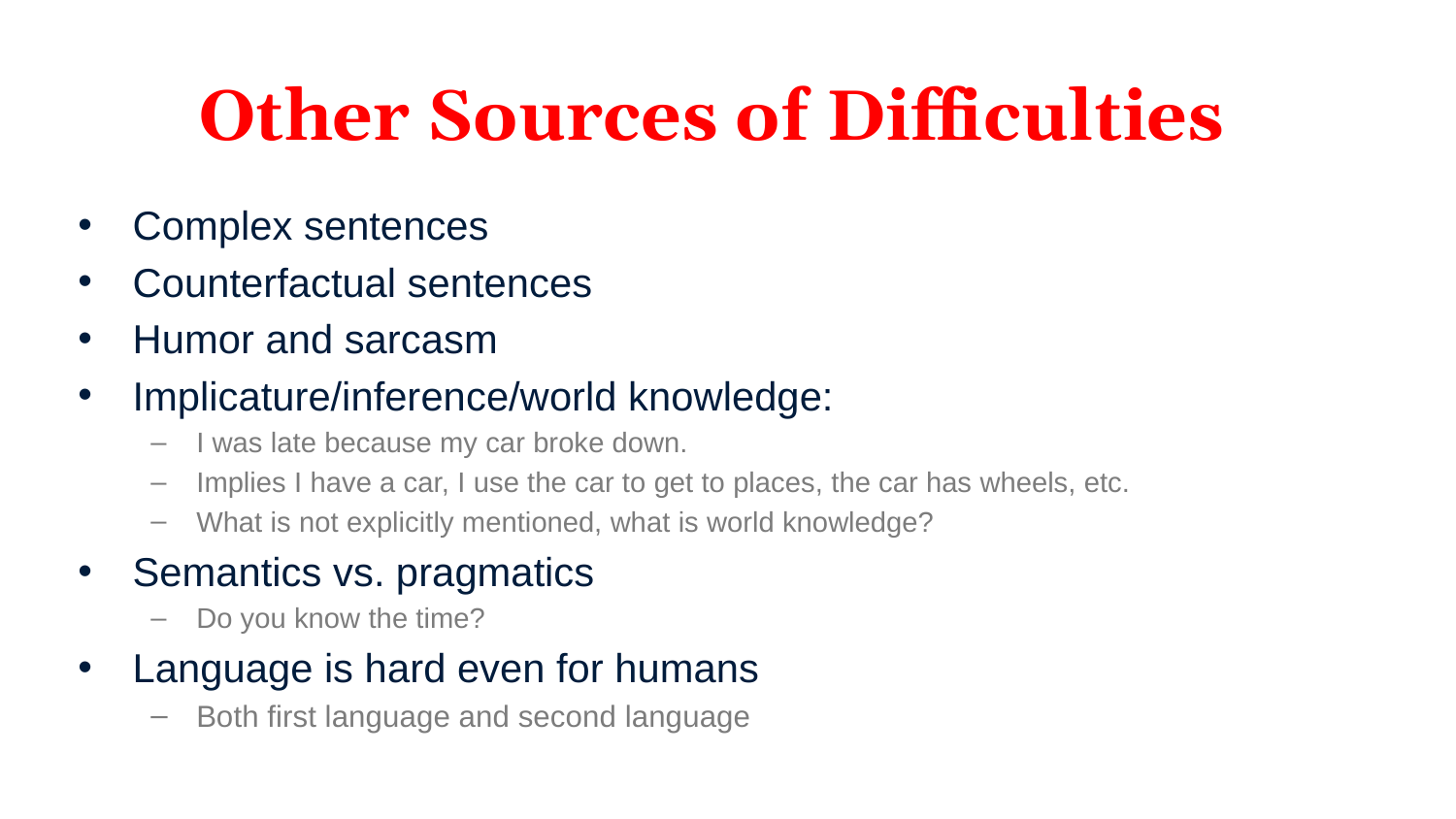

# Other Sources of Difficulties
Complex sentences
Counterfactual sentences
Humor and sarcasm
Implicature/inference/world knowledge:
I was late because my car broke down.
Implies I have a car, I use the car to get to places, the car has wheels, etc.
What is not explicitly mentioned, what is world knowledge?
Semantics vs. pragmatics
Do you know the time?
Language is hard even for humans
Both first language and second language